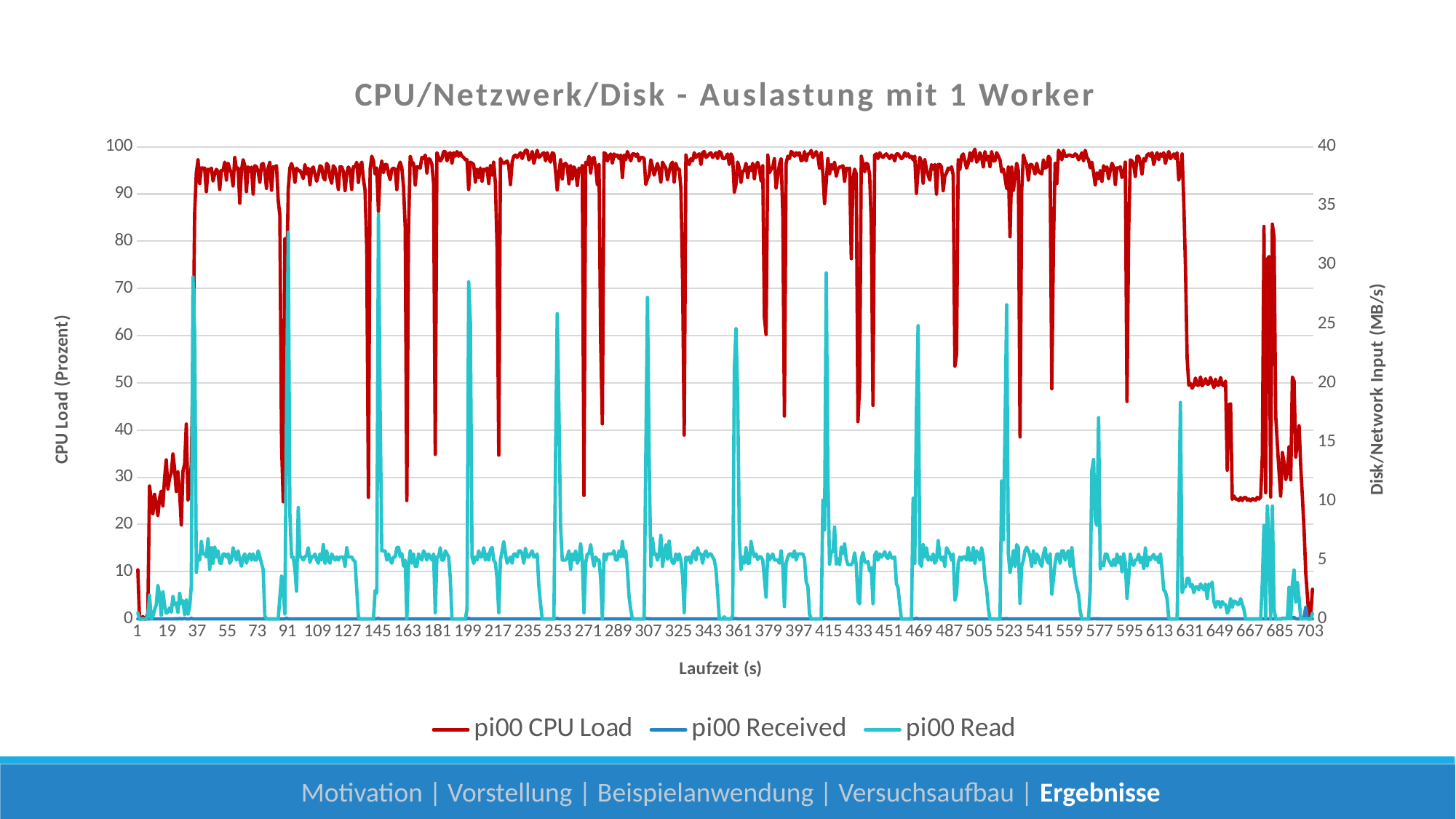

### Chart: CPU/Netzwerk/Disk - Auslastung mit 1 Worker

| Category | pi00 | pi00 | pi00 |
|---|---|---|---|
Motivation | Vorstellung | Beispielanwendung | Versuchsaufbau | Ergebnisse